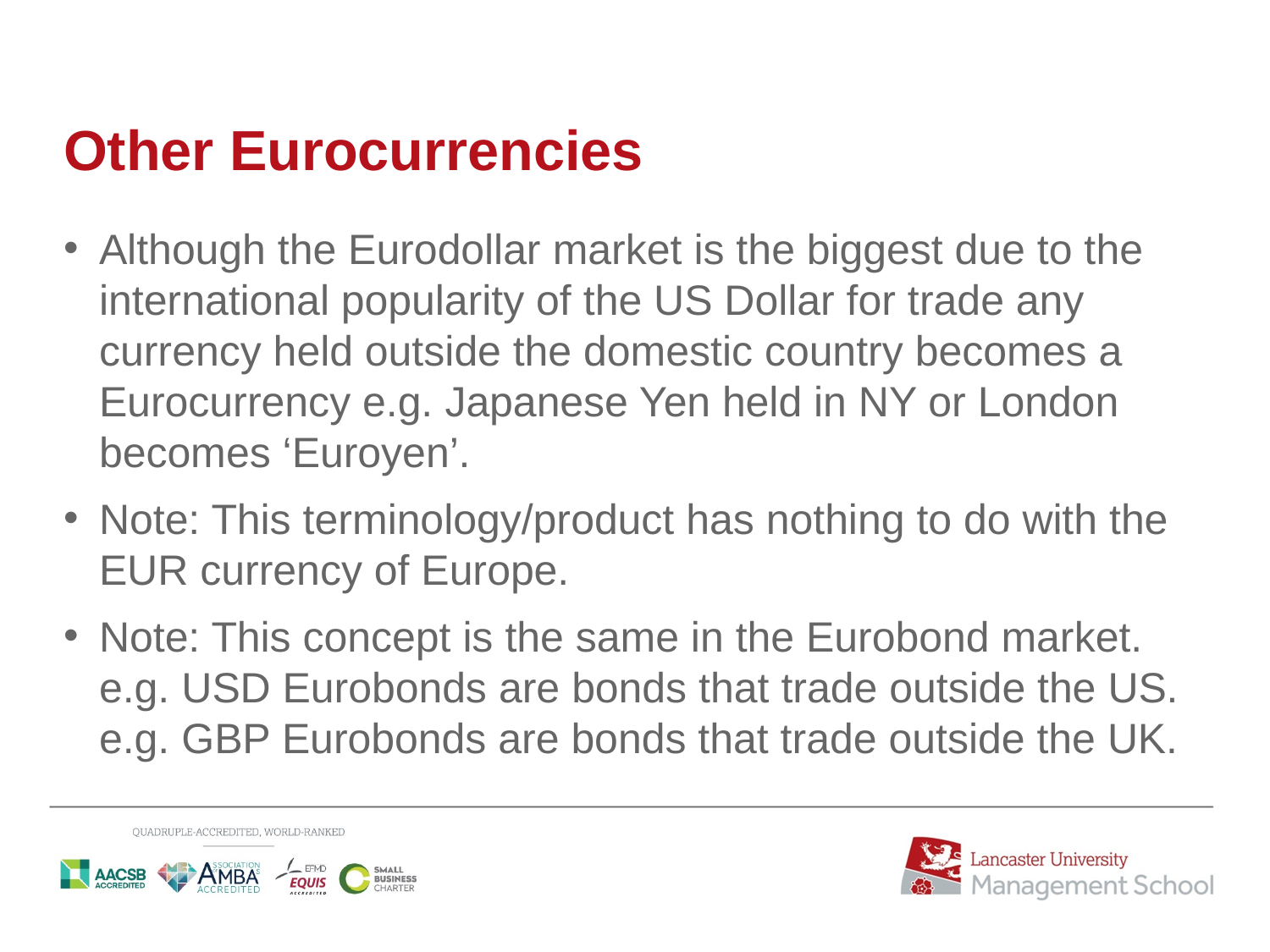

# Other Eurocurrencies
Although the Eurodollar market is the biggest due to the international popularity of the US Dollar for trade any currency held outside the domestic country becomes a Eurocurrency e.g. Japanese Yen held in NY or London becomes ‘Euroyen’.
Note: This terminology/product has nothing to do with the EUR currency of Europe.
Note: This concept is the same in the Eurobond market. e.g. USD Eurobonds are bonds that trade outside the US. e.g. GBP Eurobonds are bonds that trade outside the UK.